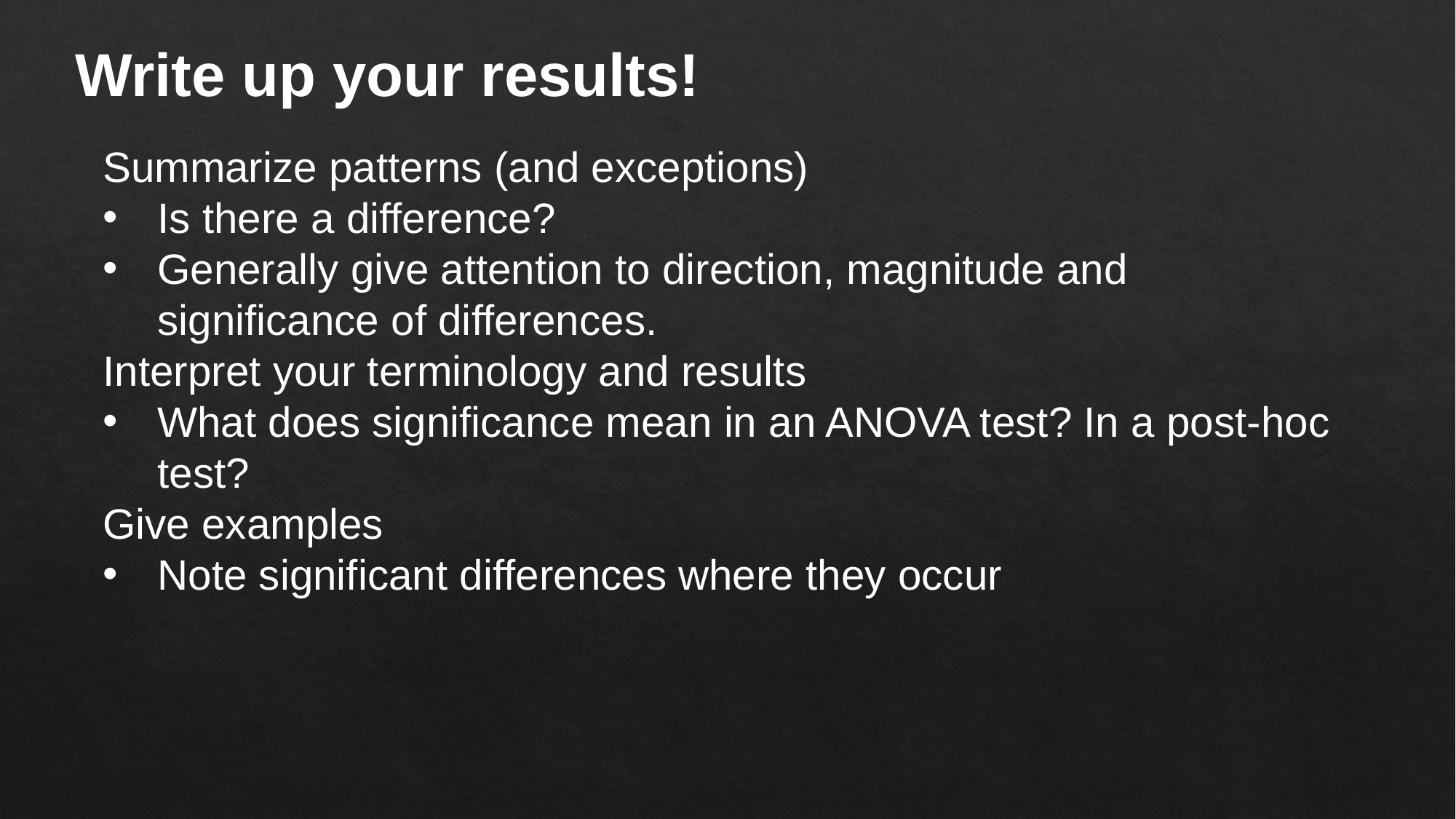

Write up your results!
Summarize patterns (and exceptions)
Is there a difference?
Generally give attention to direction, magnitude and significance of differences.
Interpret your terminology and results
What does significance mean in an ANOVA test? In a post-hoc test?
Give examples
Note significant differences where they occur